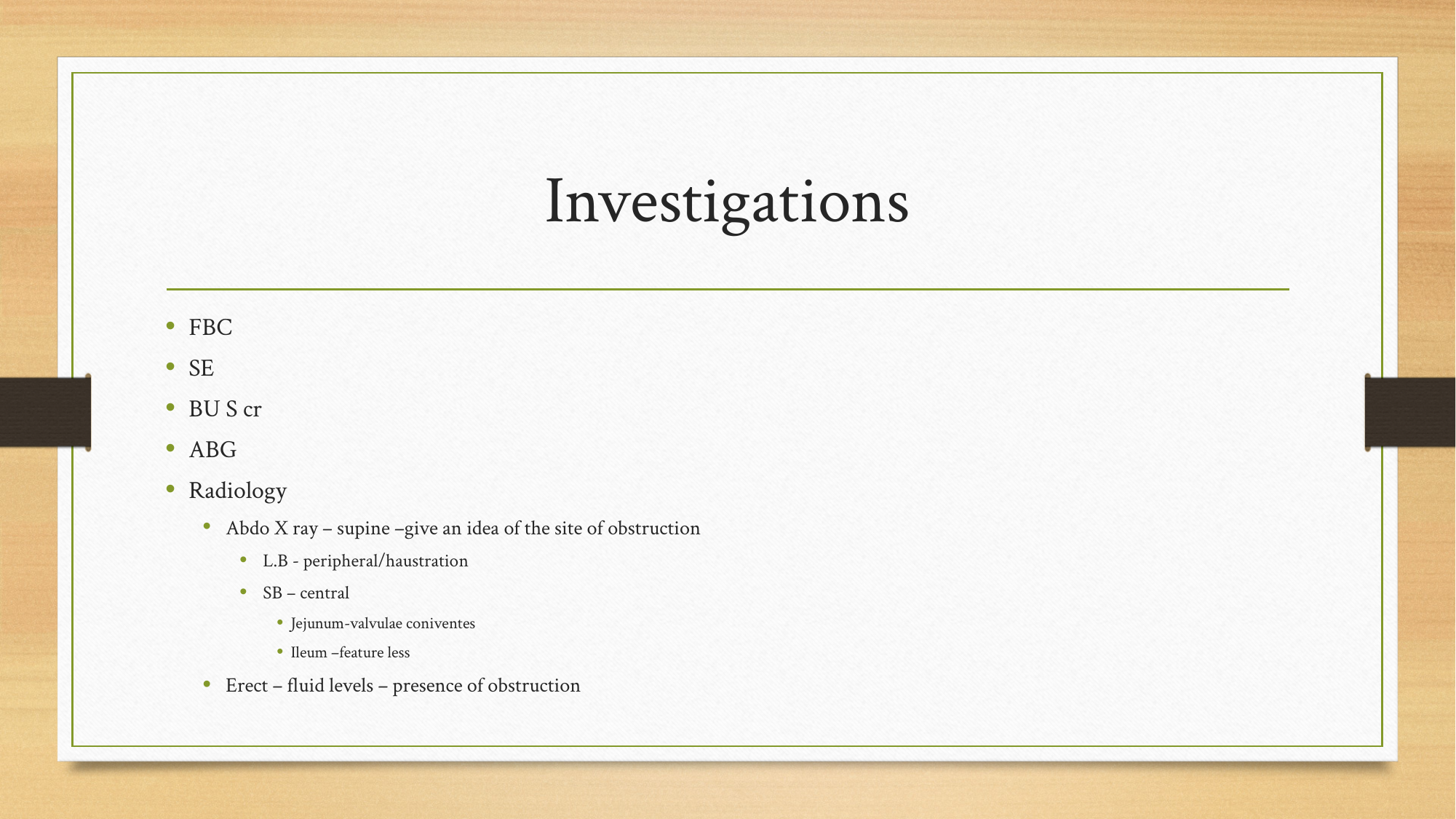

# Investigations
FBC
SE
BU S cr
ABG
Radiology
Abdo X ray – supine –give an idea of the site of obstruction
L.B - peripheral/haustration
SB – central
Jejunum-valvulae coniventes
Ileum –feature less
Erect – fluid levels – presence of obstruction